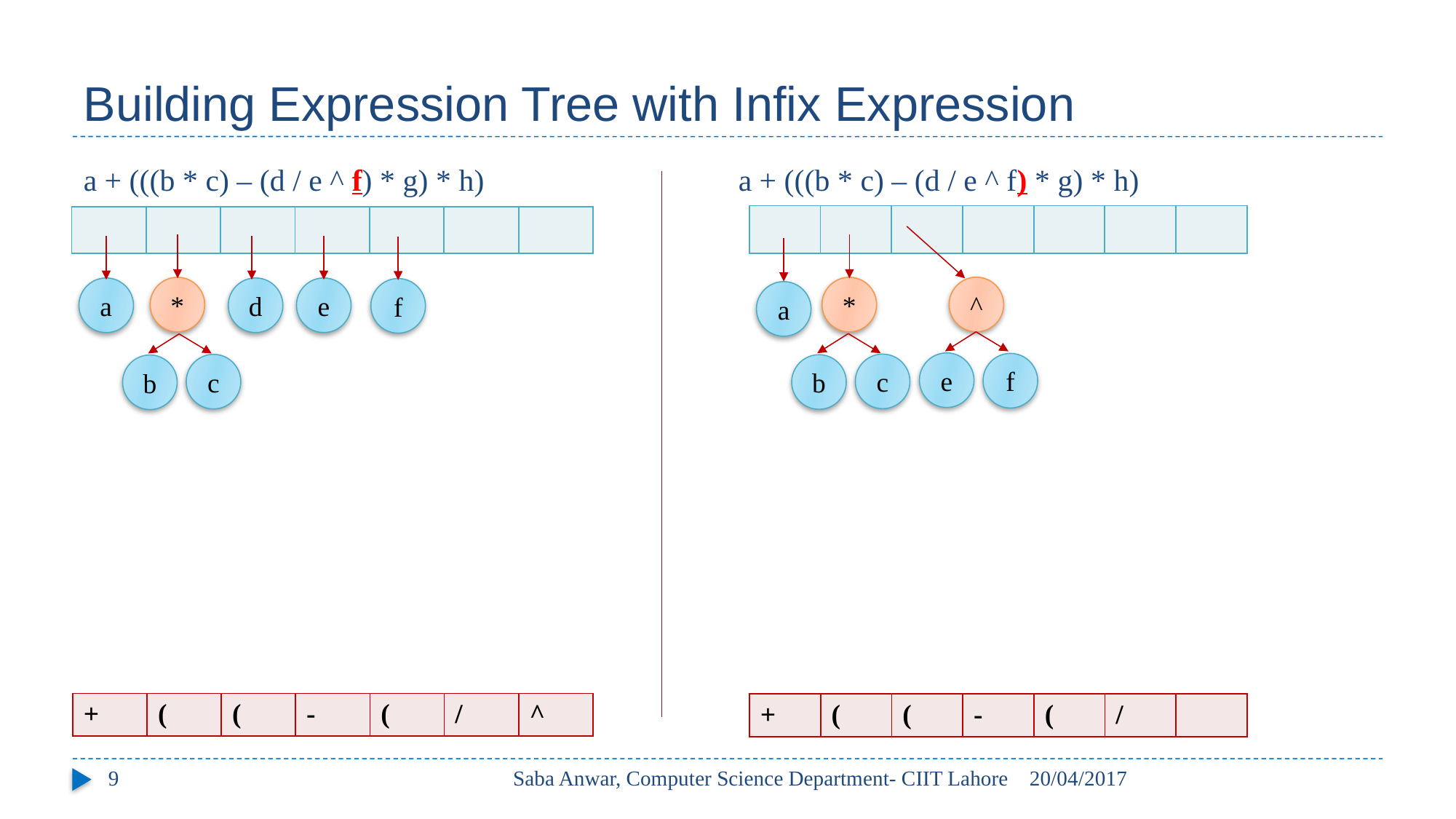

# Building Expression Tree with Infix Expression
a + (((b * c) – (d / e ^ f) * g) * h) 			a + (((b * c) – (d / e ^ f) * g) * h)

|  |  |  |  |  |  |  |
| --- | --- | --- | --- | --- | --- | --- |
|  |  |  |  |  |  |  |
| --- | --- | --- | --- | --- | --- | --- |
^
*
*
a
d
e
f
a
e
f
c
c
b
b
| + | ( | ( | - | ( | / | ^ |
| --- | --- | --- | --- | --- | --- | --- |
| + | ( | ( | - | ( | / |  |
| --- | --- | --- | --- | --- | --- | --- |
9
Saba Anwar, Computer Science Department- CIIT Lahore
20/04/2017